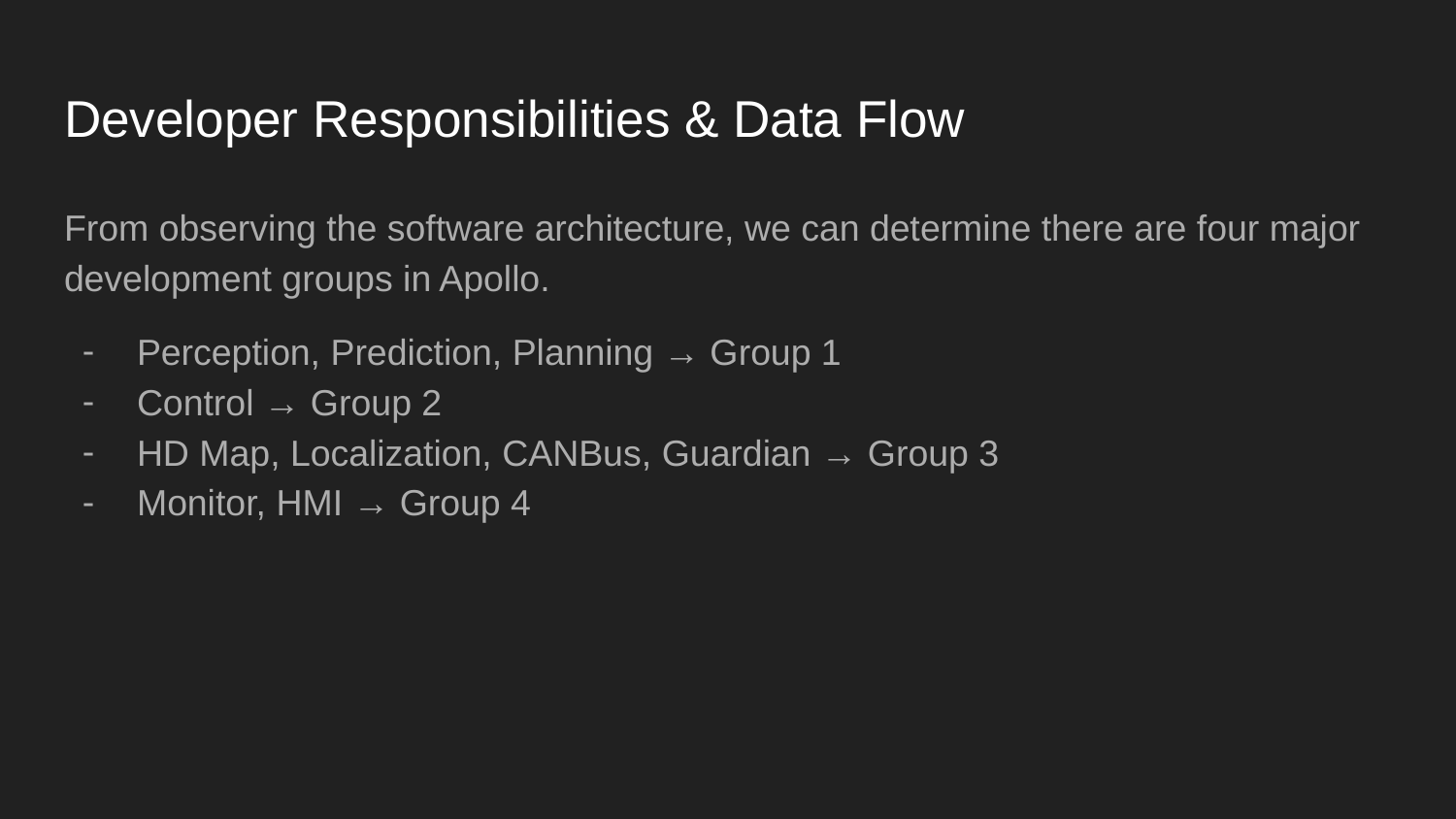

# Developer Responsibilities & Data Flow
From observing the software architecture, we can determine there are four major development groups in Apollo.
Perception, Prediction, Planning → Group 1
Control → Group 2
HD Map, Localization, CANBus, Guardian → Group 3
Monitor, HMI → Group 4